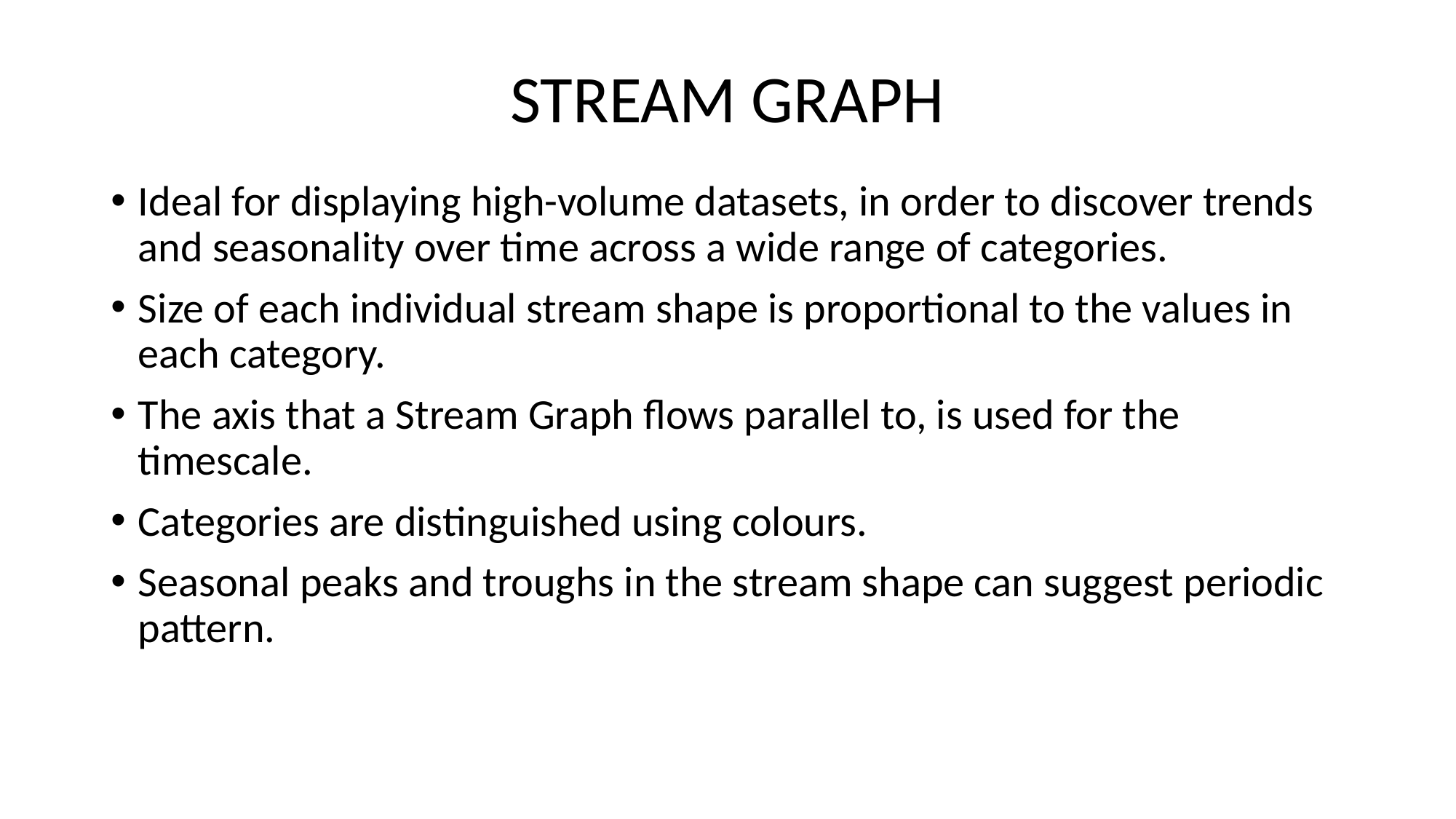

# STREAM GRAPH
Ideal for displaying high-volume datasets, in order to discover trends and seasonality over time across a wide range of categories.
Size of each individual stream shape is proportional to the values in each category.
The axis that a Stream Graph flows parallel to, is used for the timescale.
Categories are distinguished using colours.
Seasonal peaks and troughs in the stream shape can suggest periodic pattern.